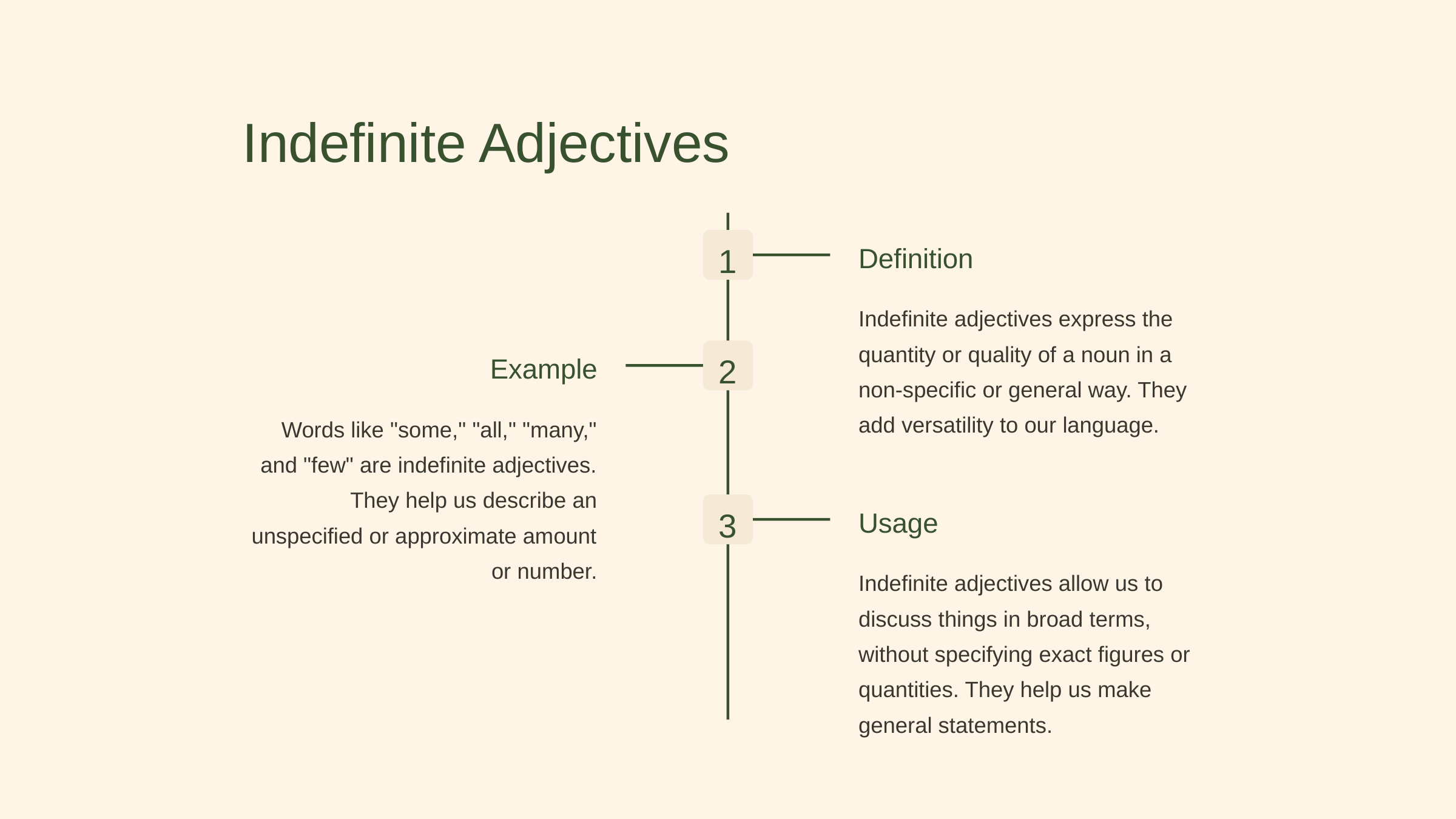

Indefinite Adjectives

1
Definition

Indefinite adjectives express the quantity or quality of a noun in a non-specific or general way. They add versatility to our language.

2
Example

Words like "some," "all," "many," and "few" are indefinite adjectives. They help us describe an unspecified or approximate amount or number.

3
Usage

Indefinite adjectives allow us to discuss things in broad terms, without specifying exact figures or quantities. They help us make general statements.